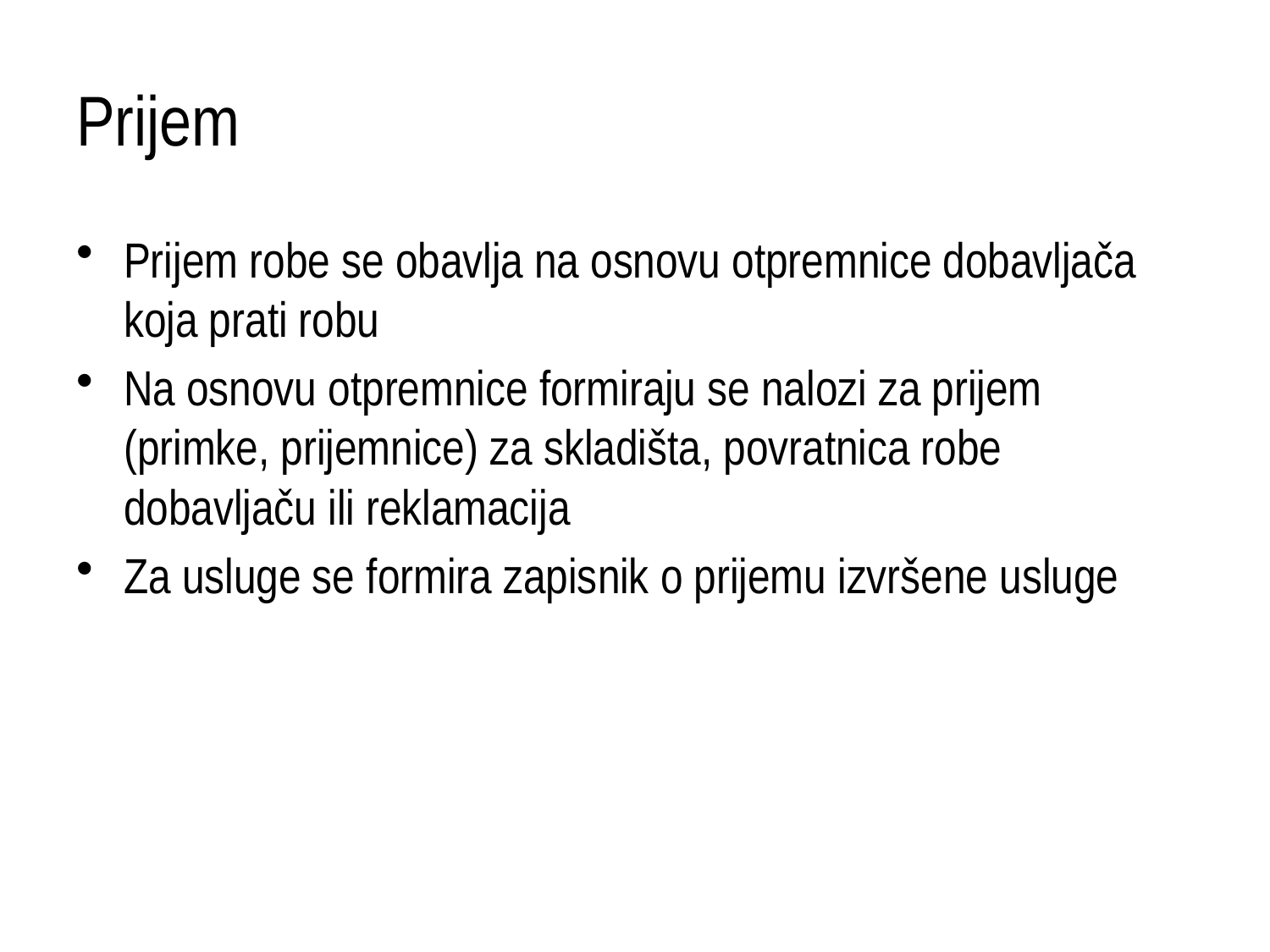

# Prijem
Prijem robe se obavlja na osnovu otpremnice dobavljača koja prati robu
Na osnovu otpremnice formiraju se nalozi za prijem (primke, prijemnice) za skladišta, povratnica robe dobavljaču ili reklamacija
Za usluge se formira zapisnik o prijemu izvršene usluge